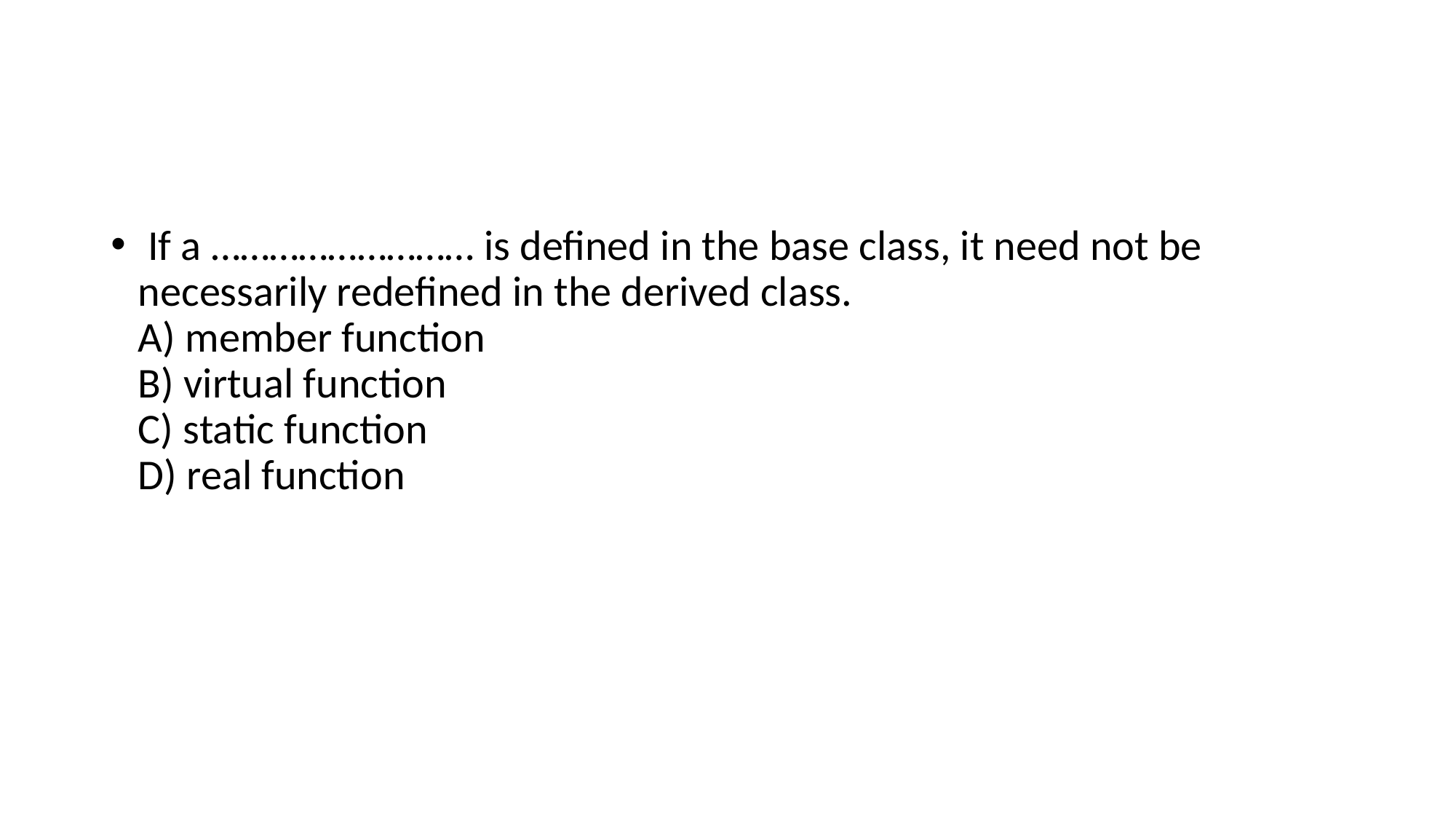

If a ……………………… is defined in the base class, it need not be necessarily redefined in the derived class.
A) member function
B) virtual function
C) static function
D) real function